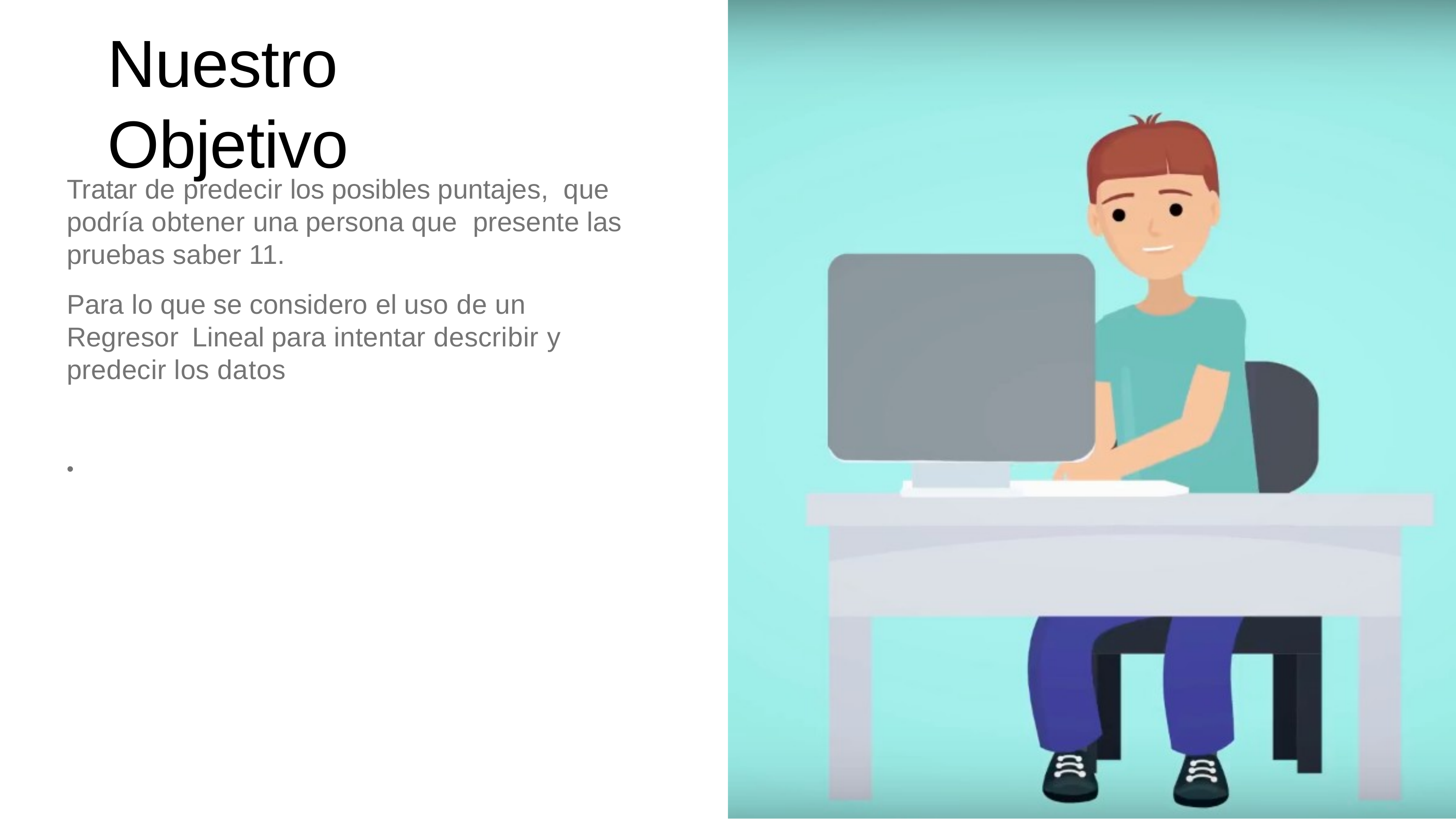

# Nuestro Objetivo
Tratar de predecir los posibles puntajes,  que podría obtener una persona que  presente las pruebas saber 11.
Para lo que se considero el uso de un Regresor Lineal para intentar describir y predecir los datos
•